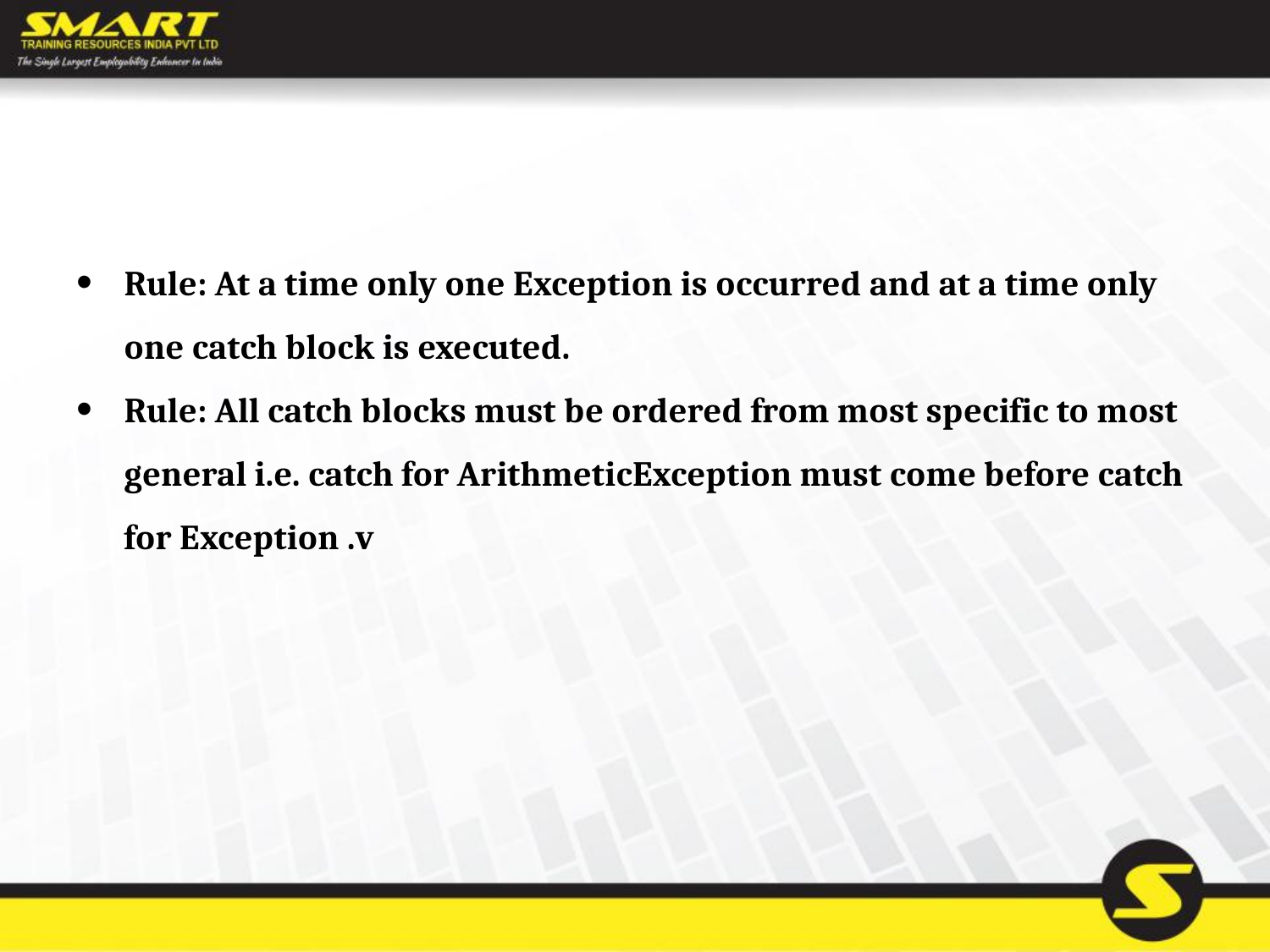

#
Rule: At a time only one Exception is occurred and at a time only one catch block is executed.
Rule: All catch blocks must be ordered from most specific to most general i.e. catch for ArithmeticException must come before catch for Exception .v